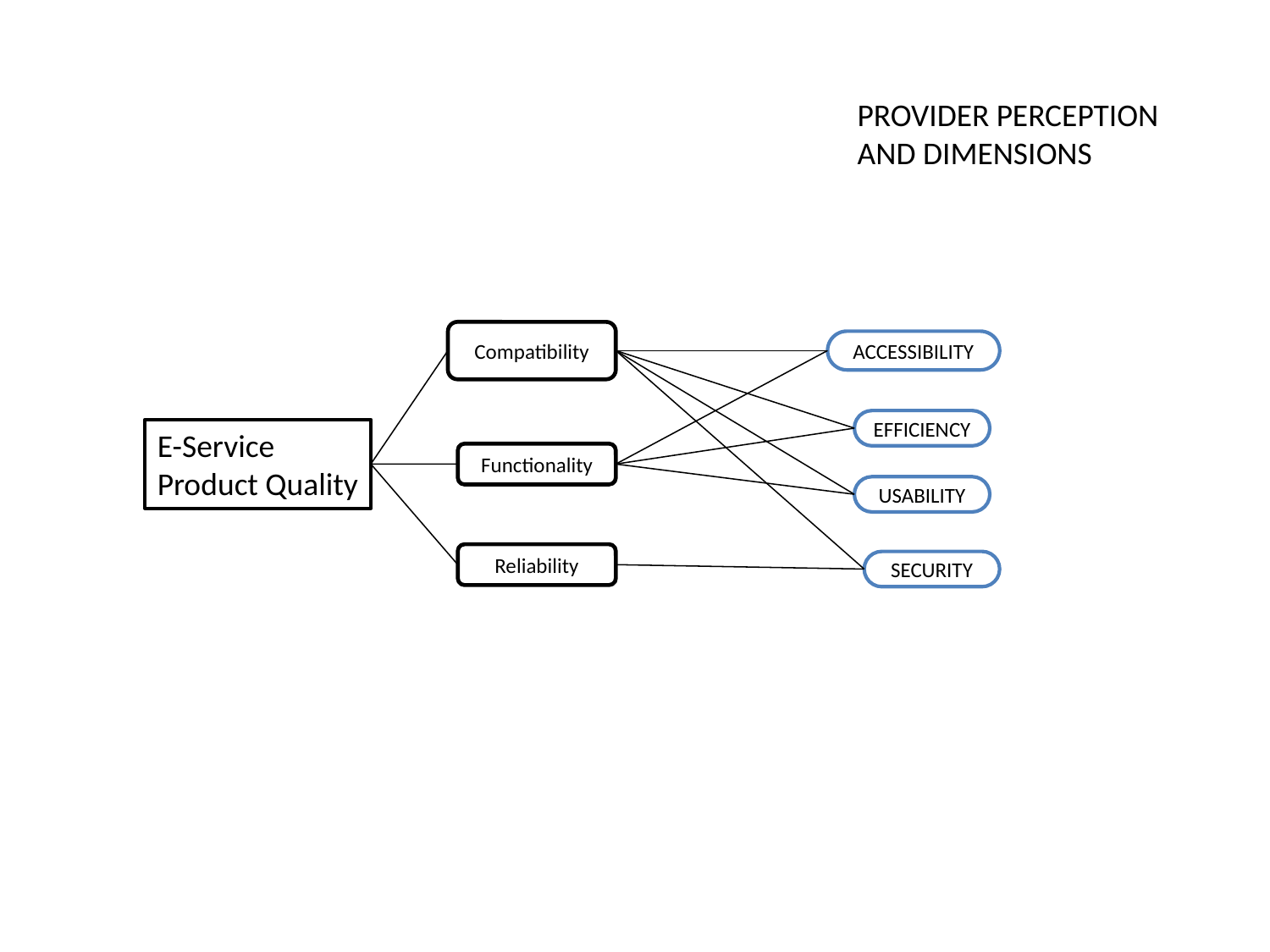

PROVIDER PERCEPTION
AND DIMENSIONS
Compatibility
ACCESSIBILITY
EFFICIENCY
E-Service
Product Quality
Functionality
USABILITY
Reliability
SECURITY